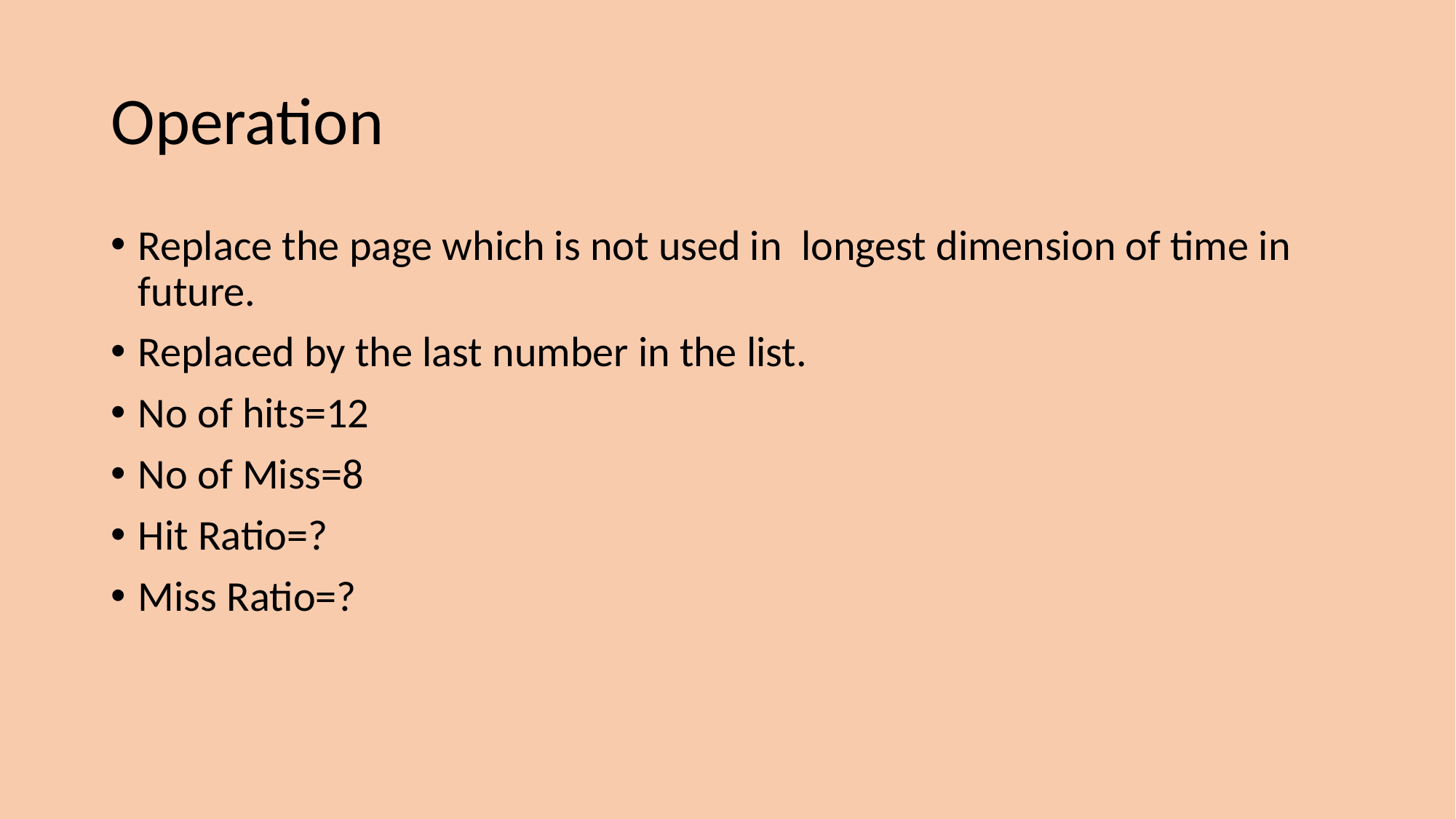

# Operation
Replace the page which is not used in  longest dimension of time in future.
Replaced by the last number in the list.
No of hits=12
No of Miss=8
Hit Ratio=?
Miss Ratio=?